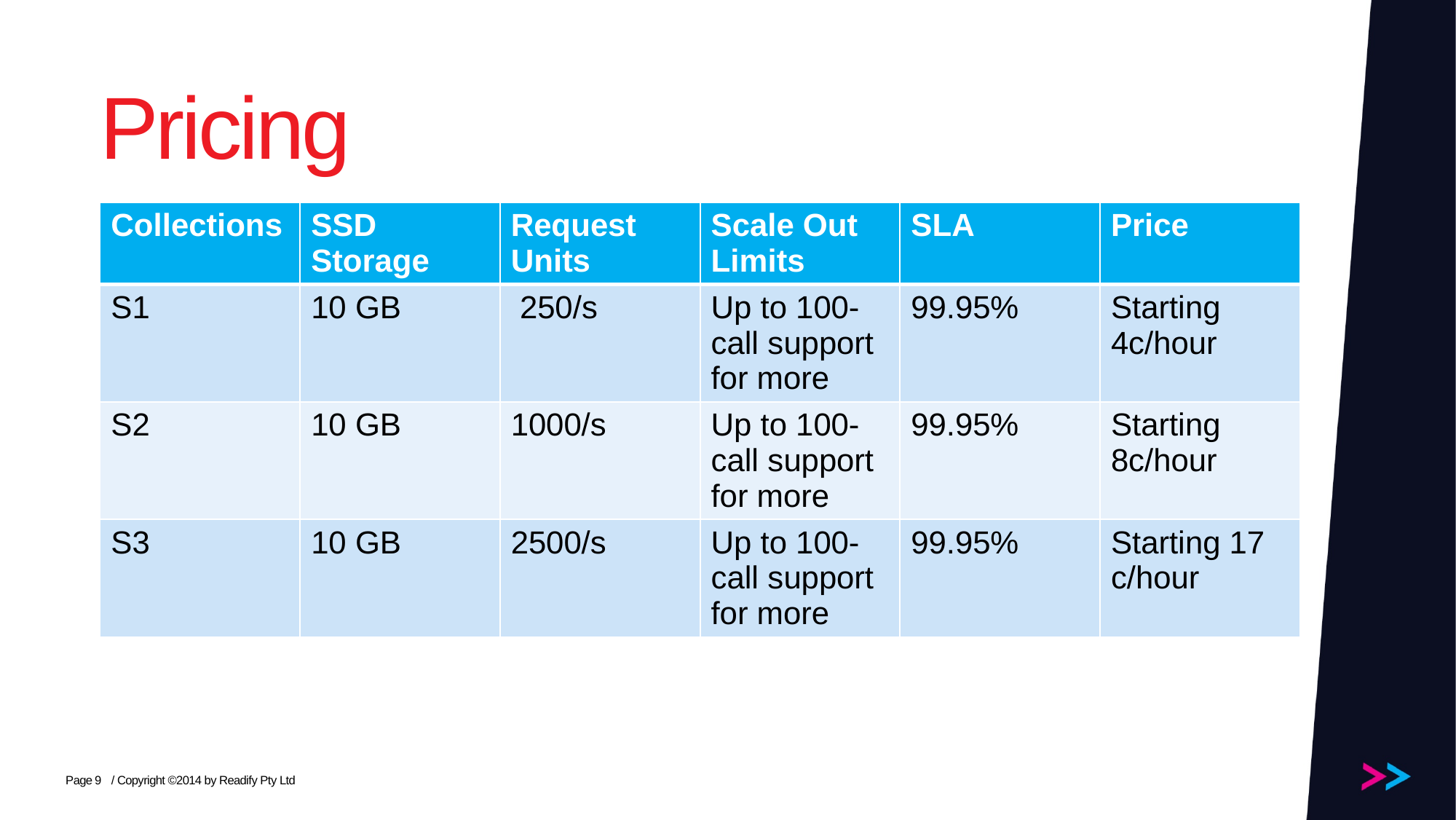

# Pricing
| Collections | SSD Storage | Request Units | Scale Out Limits | SLA | Price |
| --- | --- | --- | --- | --- | --- |
| S1 | 10 GB | 250/s | Up to 100- call support for more | 99.95% | Starting 4c/hour |
| S2 | 10 GB | 1000/s | Up to 100- call support for more | 99.95% | Starting 8c/hour |
| S3 | 10 GB | 2500/s | Up to 100- call support for more | 99.95% | Starting 17 c/hour |
9
/ Copyright ©2014 by Readify Pty Ltd